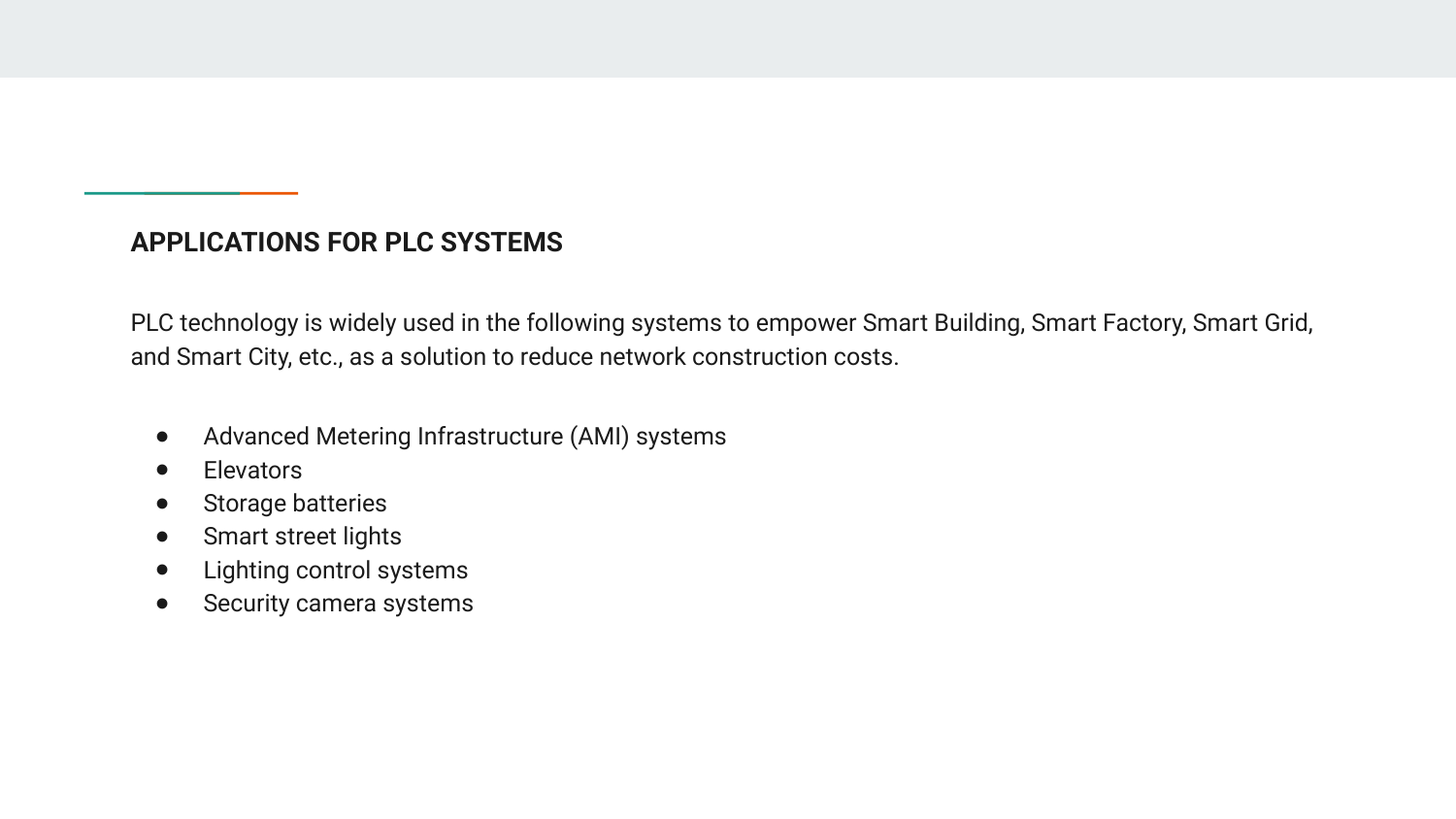

# APPLICATIONS FOR PLC SYSTEMS
PLC technology is widely used in the following systems to empower Smart Building, Smart Factory, Smart Grid, and Smart City, etc., as a solution to reduce network construction costs.
Advanced Metering Infrastructure (AMI) systems
Elevators
Storage batteries
Smart street lights
Lighting control systems
Security camera systems